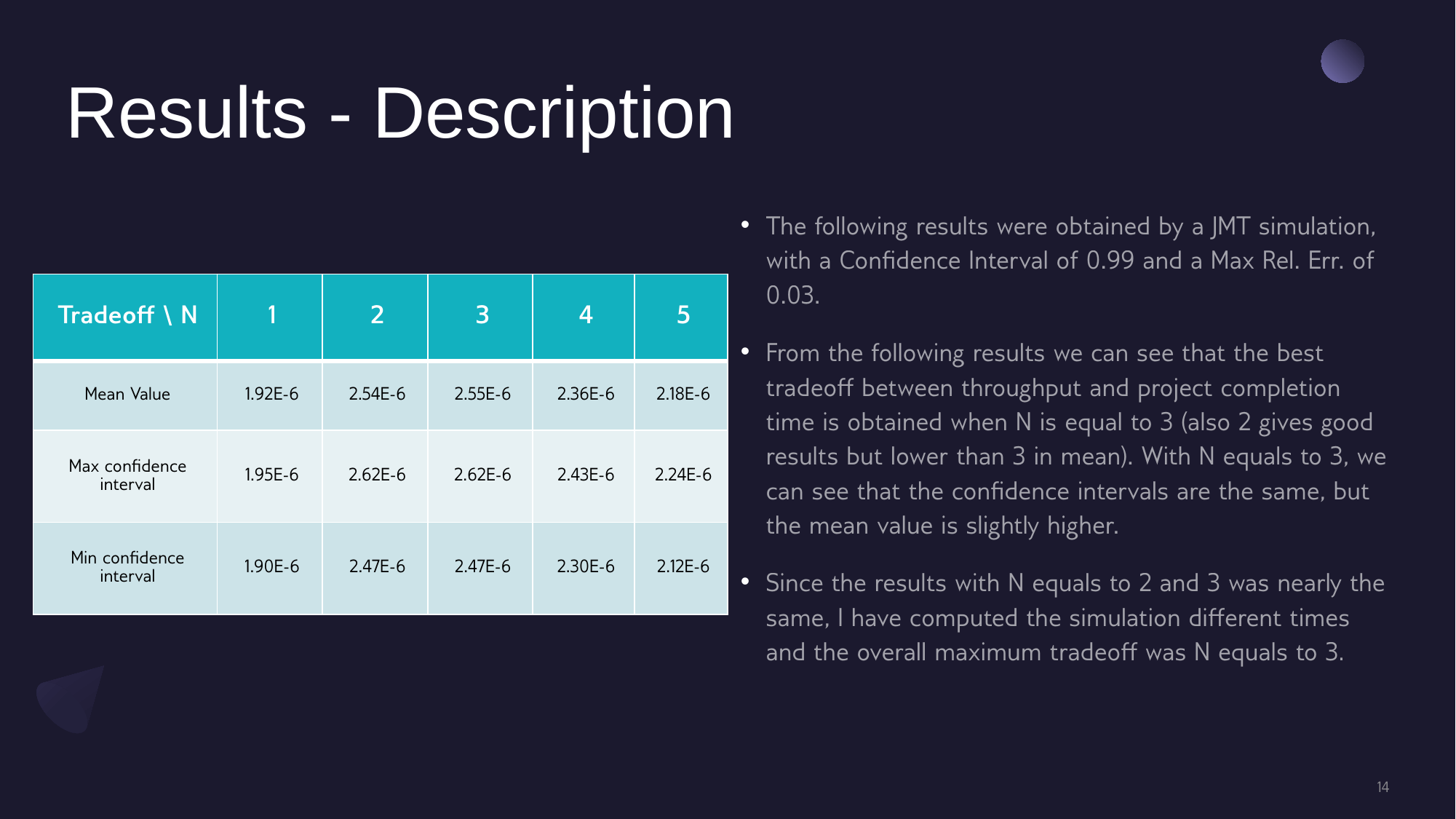

# Results - Description
The following results were obtained by a JMT simulation, with a Confidence Interval of 0.99 and a Max Rel. Err. of 0.03.
From the following results we can see that the best tradeoff between throughput and project completion time is obtained when N is equal to 3 (also 2 gives good results but lower than 3 in mean). With N equals to 3, we can see that the confidence intervals are the same, but the mean value is slightly higher.
Since the results with N equals to 2 and 3 was nearly the same, I have computed the simulation different times and the overall maximum tradeoff was N equals to 3.
| Tradeoff \ N | 1 | 2 | 3 | 4 | 5 |
| --- | --- | --- | --- | --- | --- |
| Mean Value | 1.92E-6 | 2.54E-6 | 2.55E-6 | 2.36E-6 | 2.18E-6 |
| Max confidence interval | 1.95E-6 | 2.62E-6 | 2.62E-6 | 2.43E-6 | 2.24E-6 |
| Min confidence interval | 1.90E-6 | 2.47E-6 | 2.47E-6 | 2.30E-6 | 2.12E-6 |
14